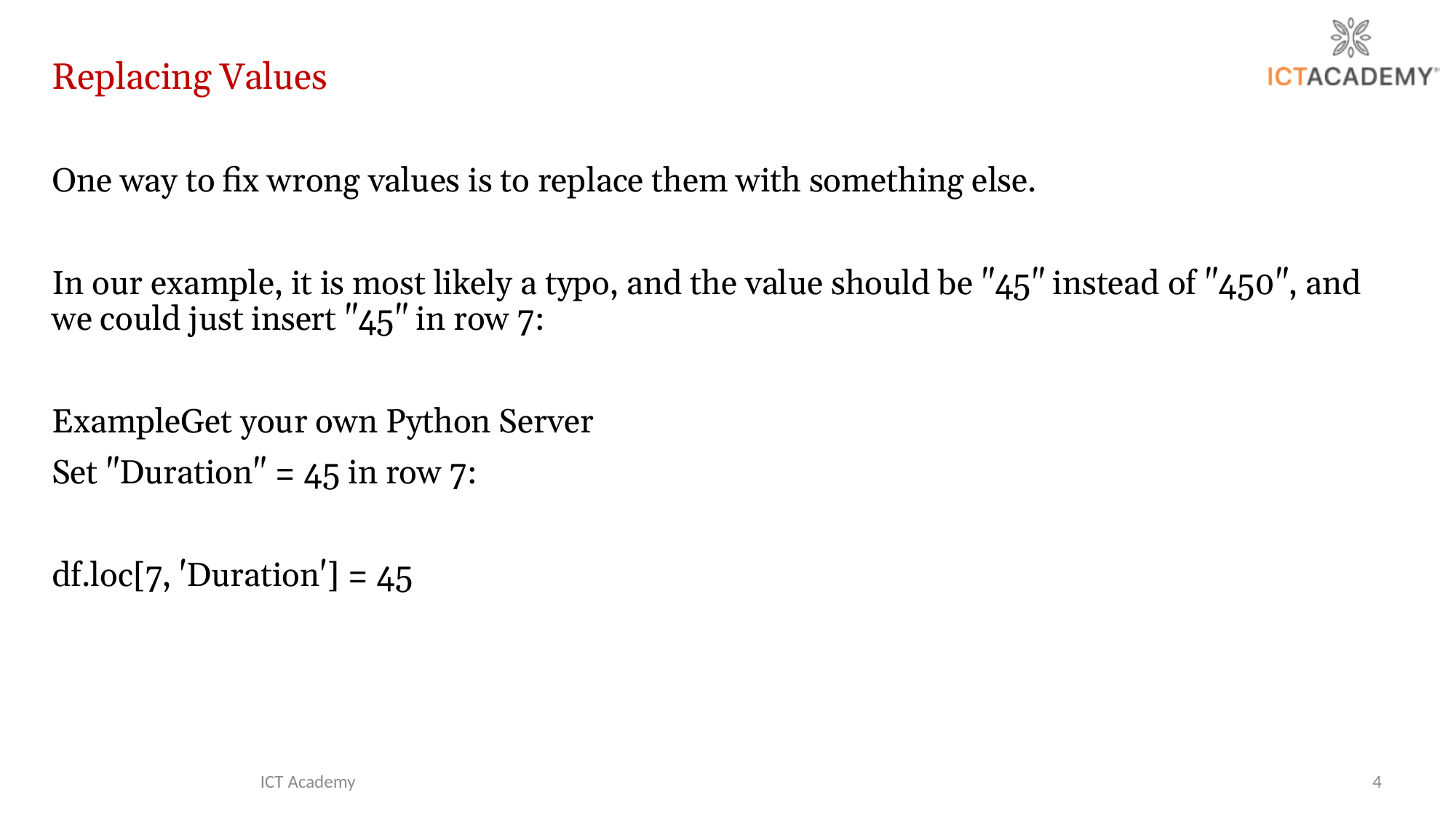

Replacing Values

One way to fix wrong values is to replace them with something else.

In our example, it is most likely a typo, and the value should be "45" instead of "450", and we could just insert "45" in row 7:

ExampleGet your own Python Server
Set "Duration" = 45 in row 7:

df.loc[7, 'Duration'] = 45
ICT Academy
4